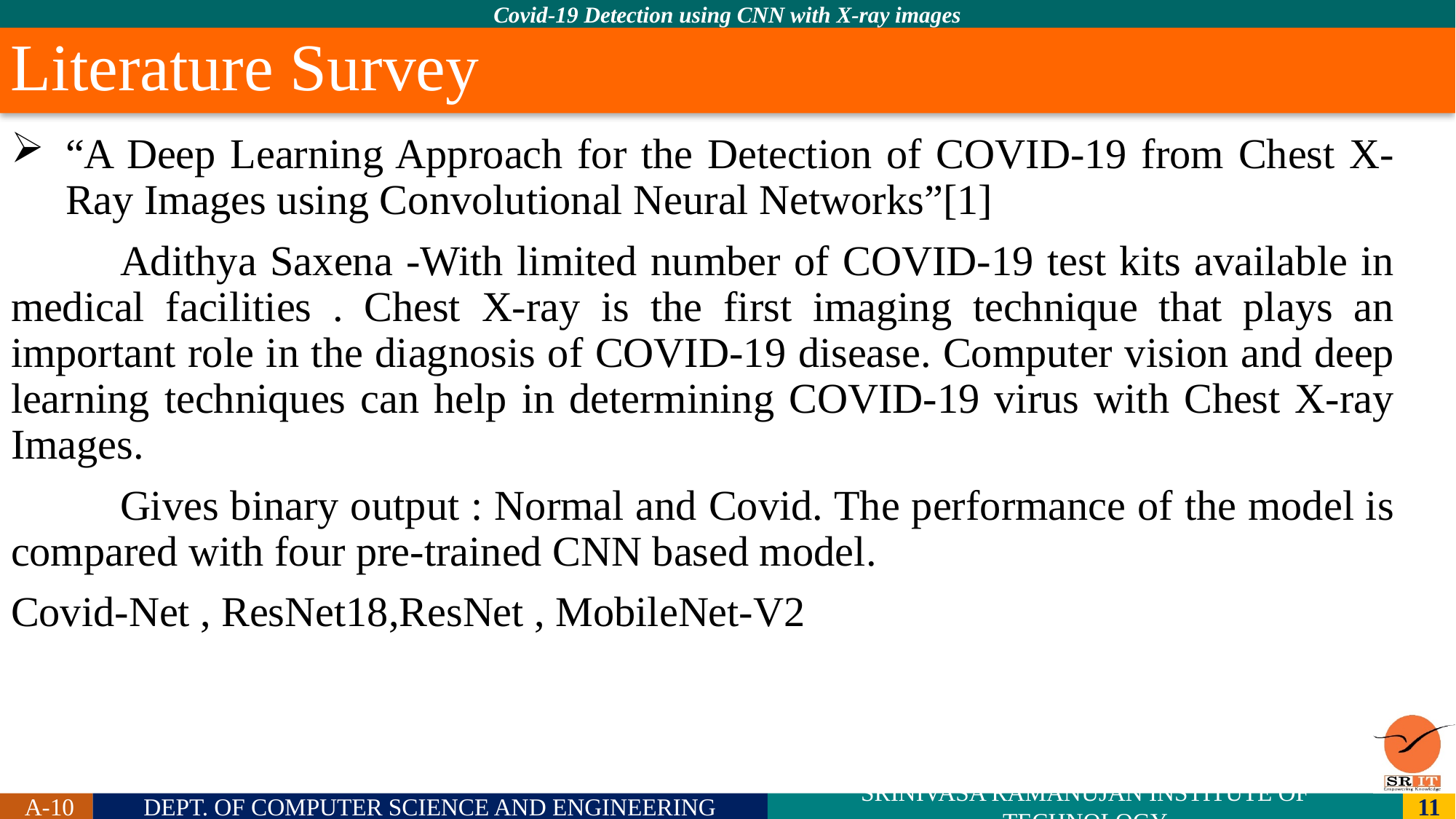

# Literature Survey
“A Deep Learning Approach for the Detection of COVID-19 from Chest X-Ray Images using Convolutional Neural Networks”[1]
	Adithya Saxena -With limited number of COVID-19 test kits available in medical facilities . Chest X-ray is the first imaging technique that plays an important role in the diagnosis of COVID-19 disease. Computer vision and deep learning techniques can help in determining COVID-19 virus with Chest X-ray Images.
	Gives binary output : Normal and Covid. The performance of the model is compared with four pre-trained CNN based model.
Covid-Net , ResNet18,ResNet , MobileNet-V2